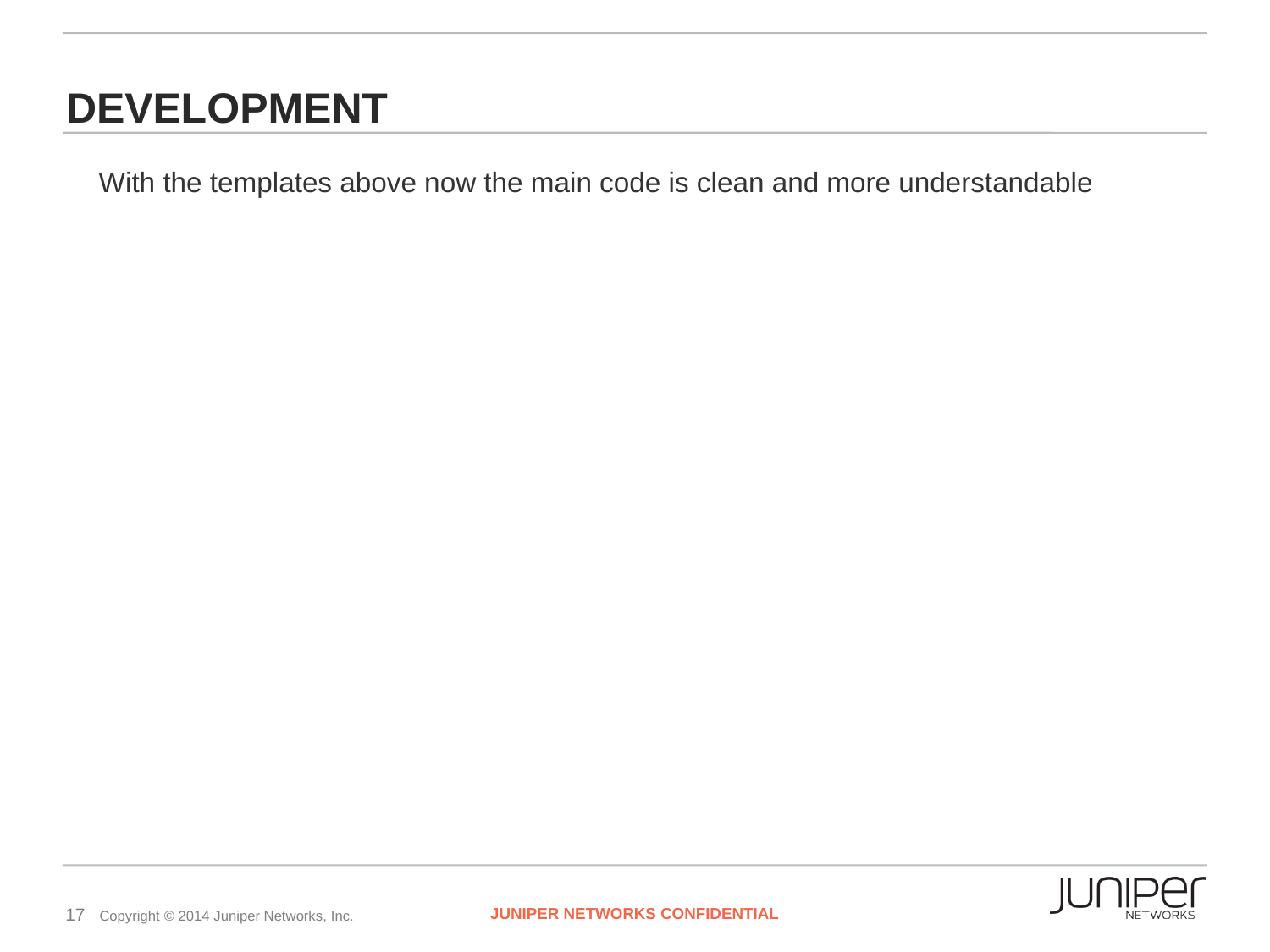

# Development
With the templates above now the main code is clean and more understandable